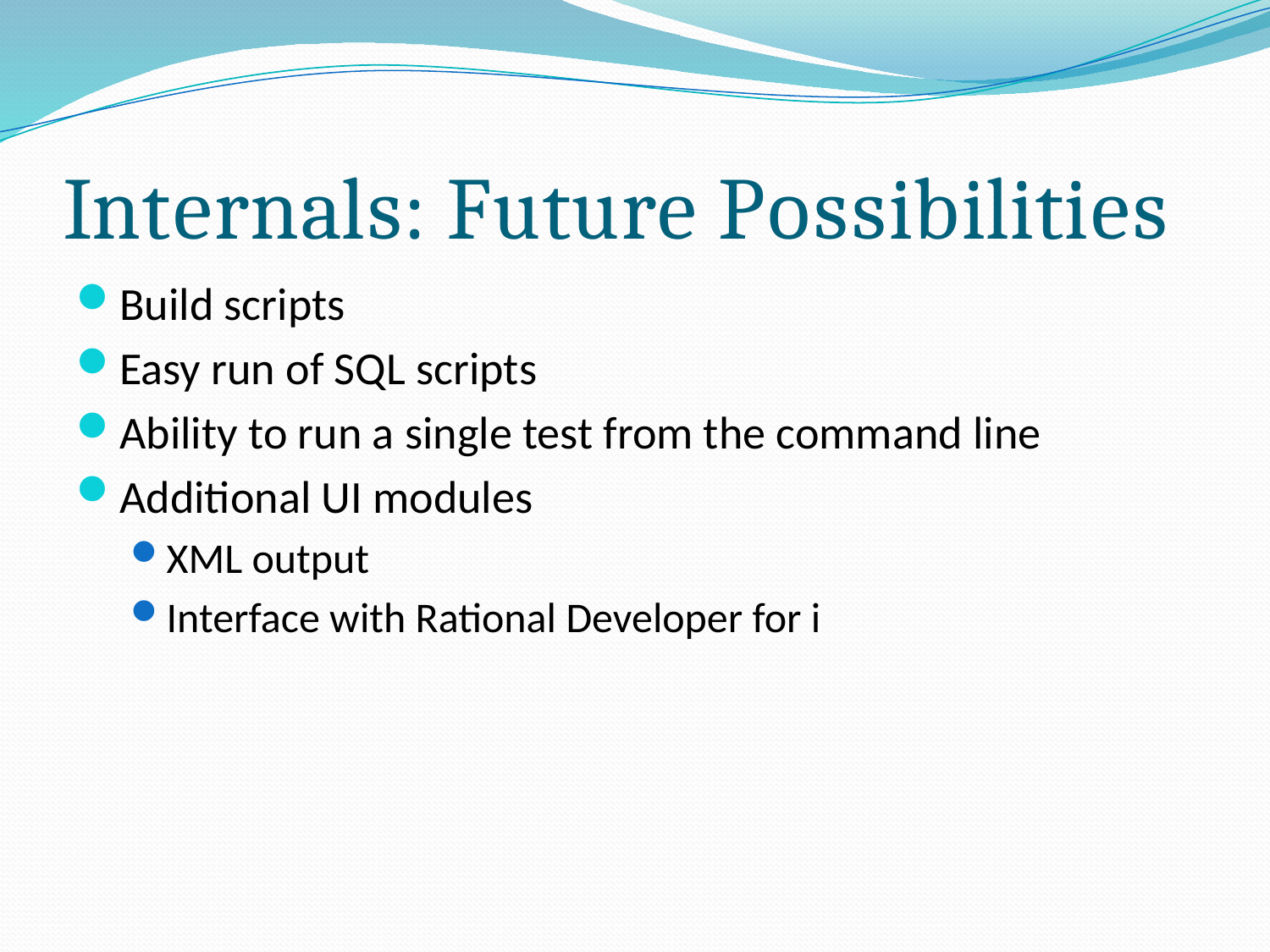

# Internals: Future Possibilities
Build scripts
Easy run of SQL scripts
Ability to run a single test from the command line
Additional UI modules
XML output
Interface with Rational Developer for i